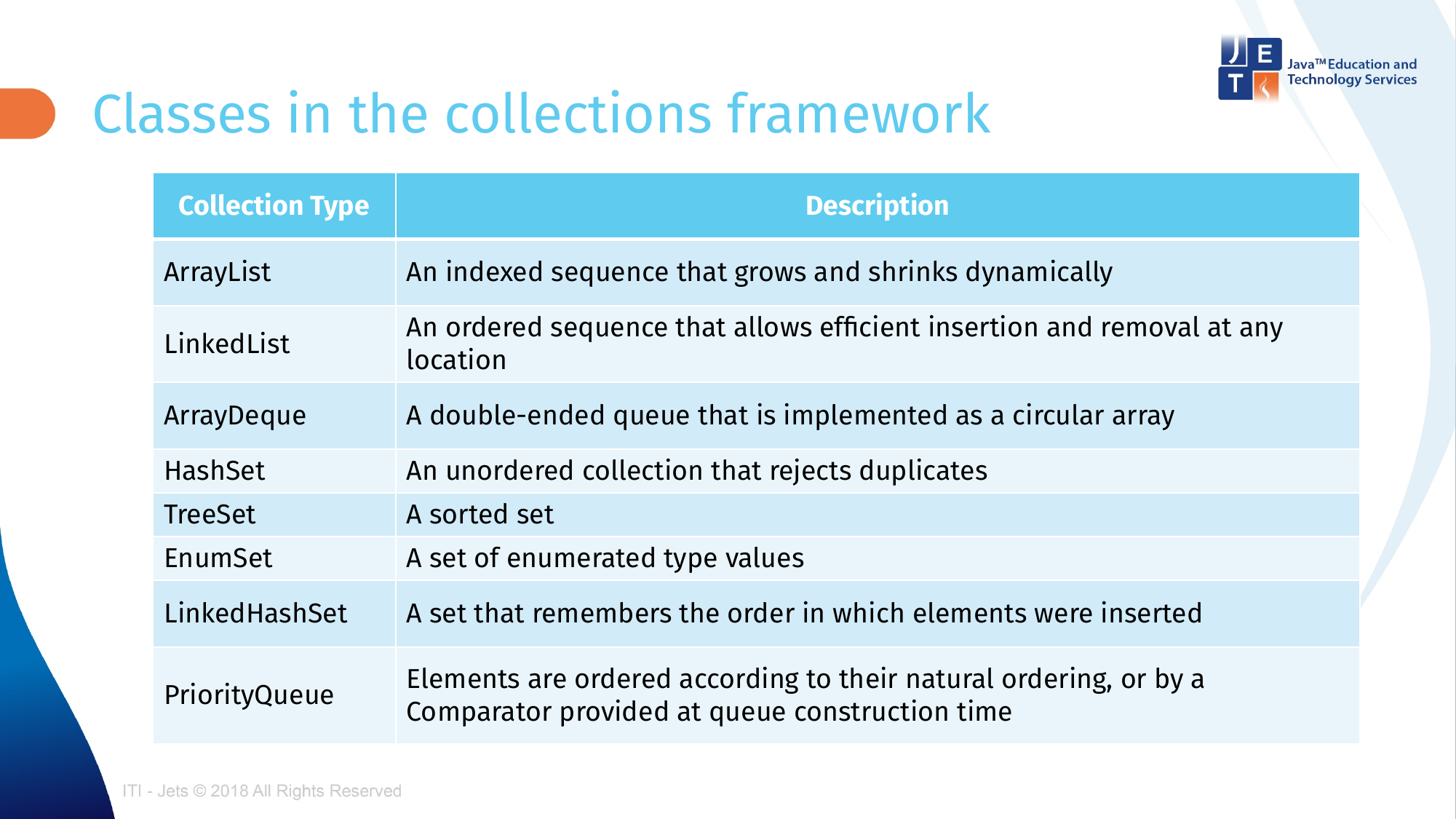

# Classes in the collections framework
| Collection Type | Description |
| --- | --- |
| ArrayList | An indexed sequence that grows and shrinks dynamically |
| LinkedList | An ordered sequence that allows efficient insertion and removal at any location |
| ArrayDeque | A double-ended queue that is implemented as a circular array |
| HashSet | An unordered collection that rejects duplicates |
| TreeSet | A sorted set |
| EnumSet | A set of enumerated type values |
| LinkedHashSet | A set that remembers the order in which elements were inserted |
| PriorityQueue | Elements are ordered according to their natural ordering, or by a Comparator provided at queue construction time |